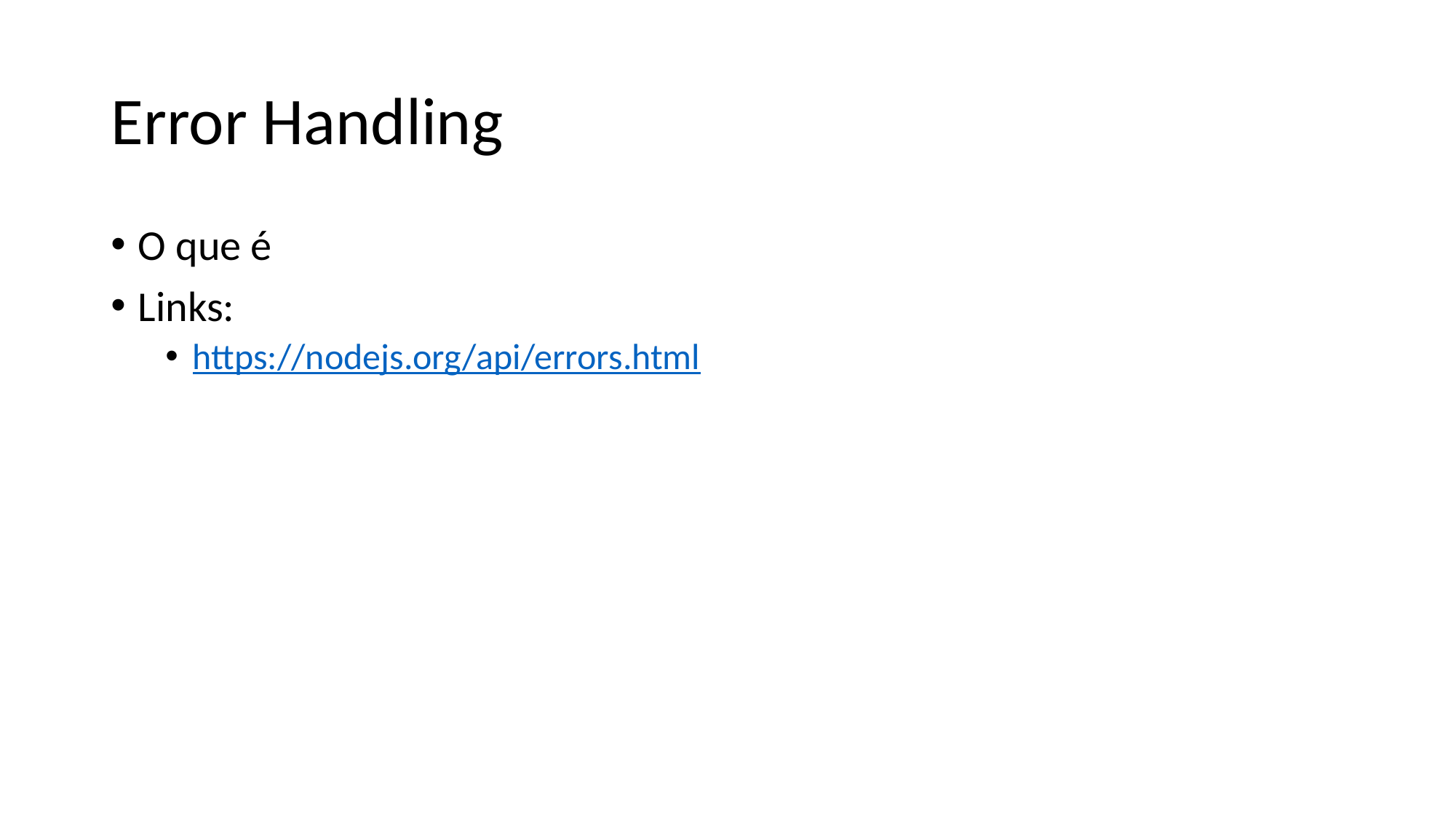

# Error Handling
O que é
Links:
https://nodejs.org/api/errors.html